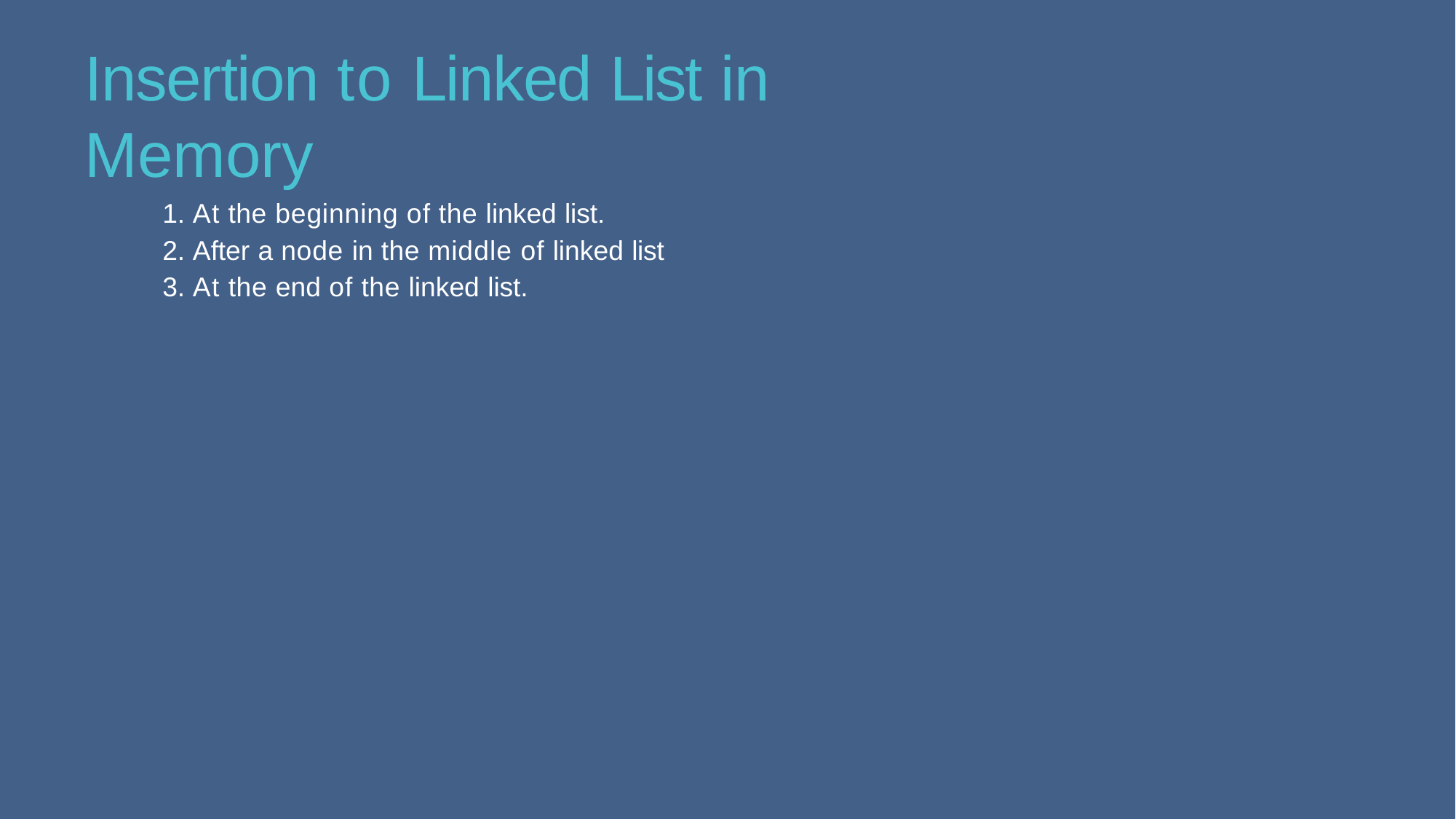

# Insertion to Linked List in Memory
At the beginning of the linked list.
After a node in the middle of linked list
At the end of the linked list.